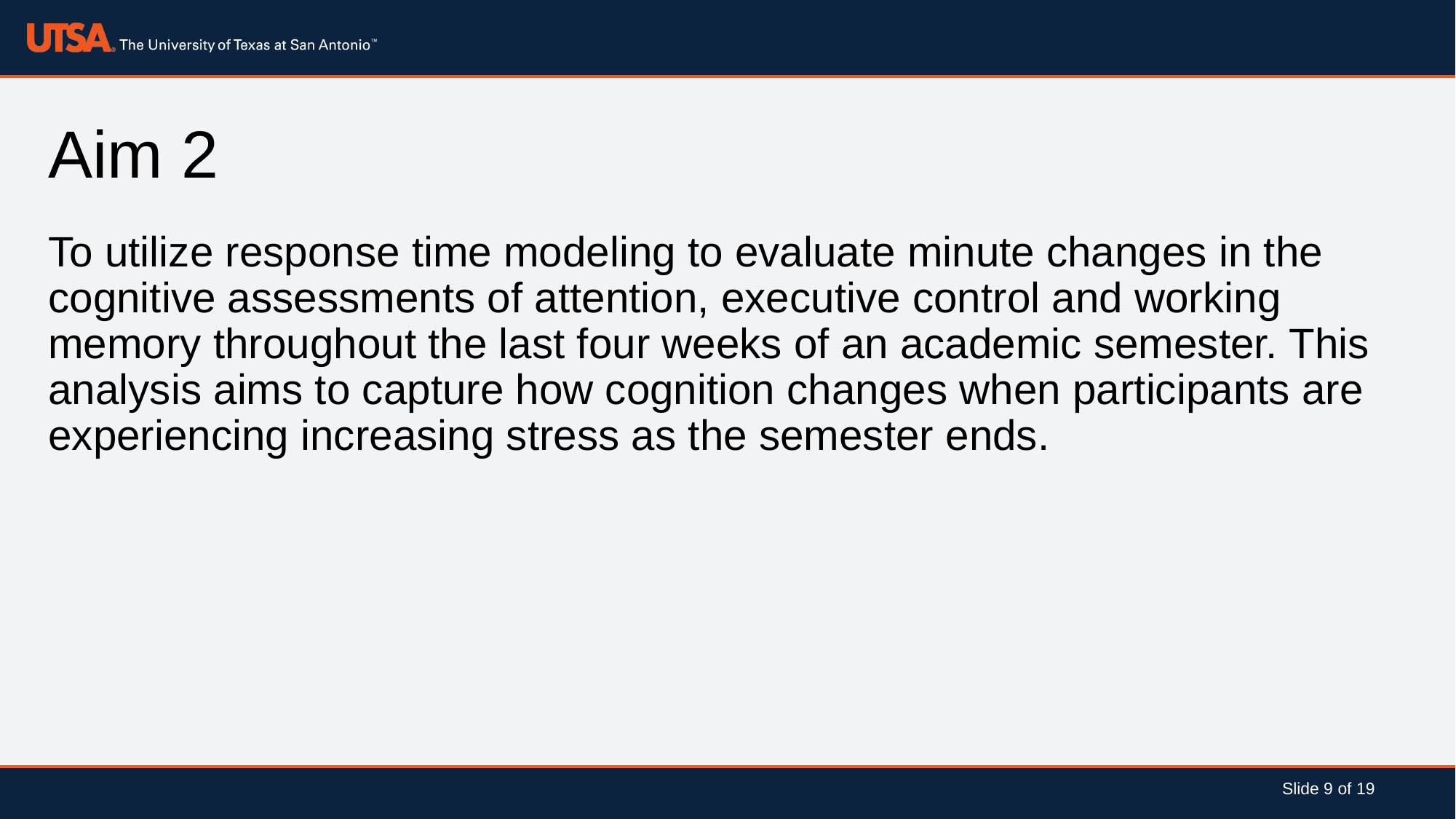

# Aim 2
To utilize response time modeling to evaluate minute changes in the cognitive assessments of attention, executive control and working memory throughout the last four weeks of an academic semester. This analysis aims to capture how cognition changes when participants are experiencing increasing stress as the semester ends.

Slide 9 of 19